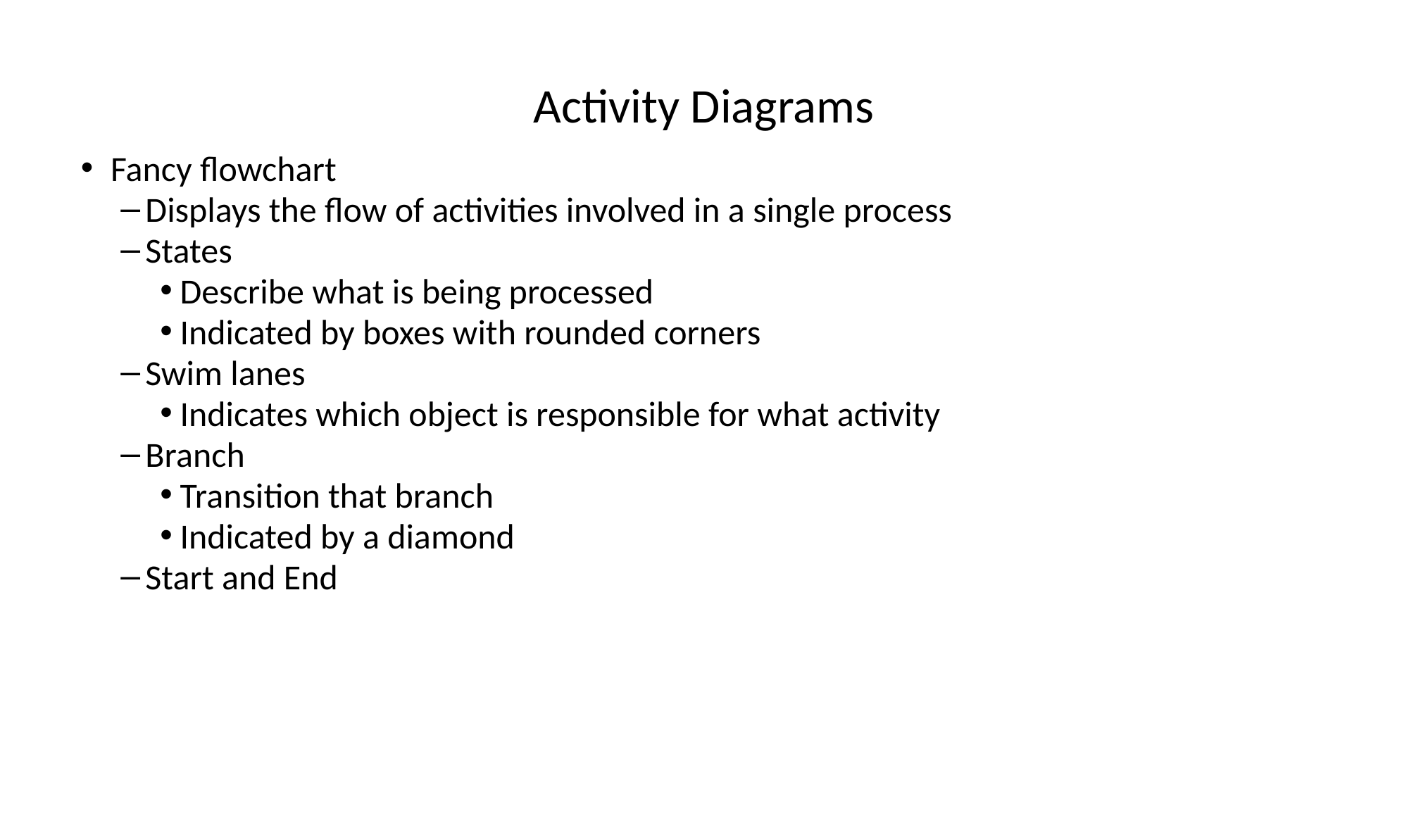

# Activity Diagrams
Fancy flowchart
Displays the flow of activities involved in a single process
States
Describe what is being processed
Indicated by boxes with rounded corners
Swim lanes
Indicates which object is responsible for what activity
Branch
Transition that branch
Indicated by a diamond
Start and End